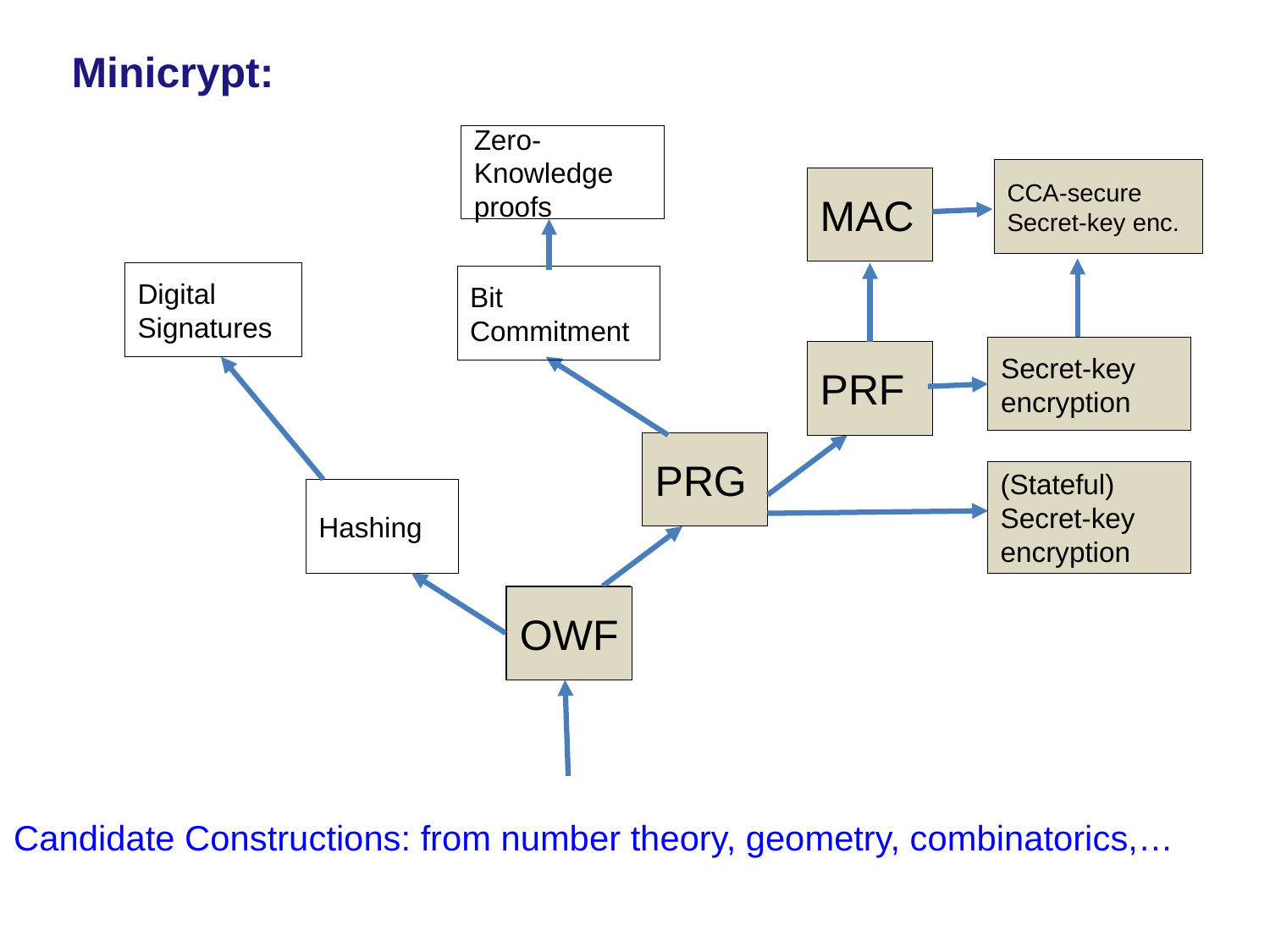

Minicrypt:
Zero-Knowledge  proofs
Digital Signatures
Bit Commitment
Hashing
OWF
CCA-secure Secret-key enc.
MAC
Secret-key encryption
PRF
PRG
(Stateful) Secret-key encryption
OWF
Candidate Constructions: from number theory, geometry, combinatorics,…